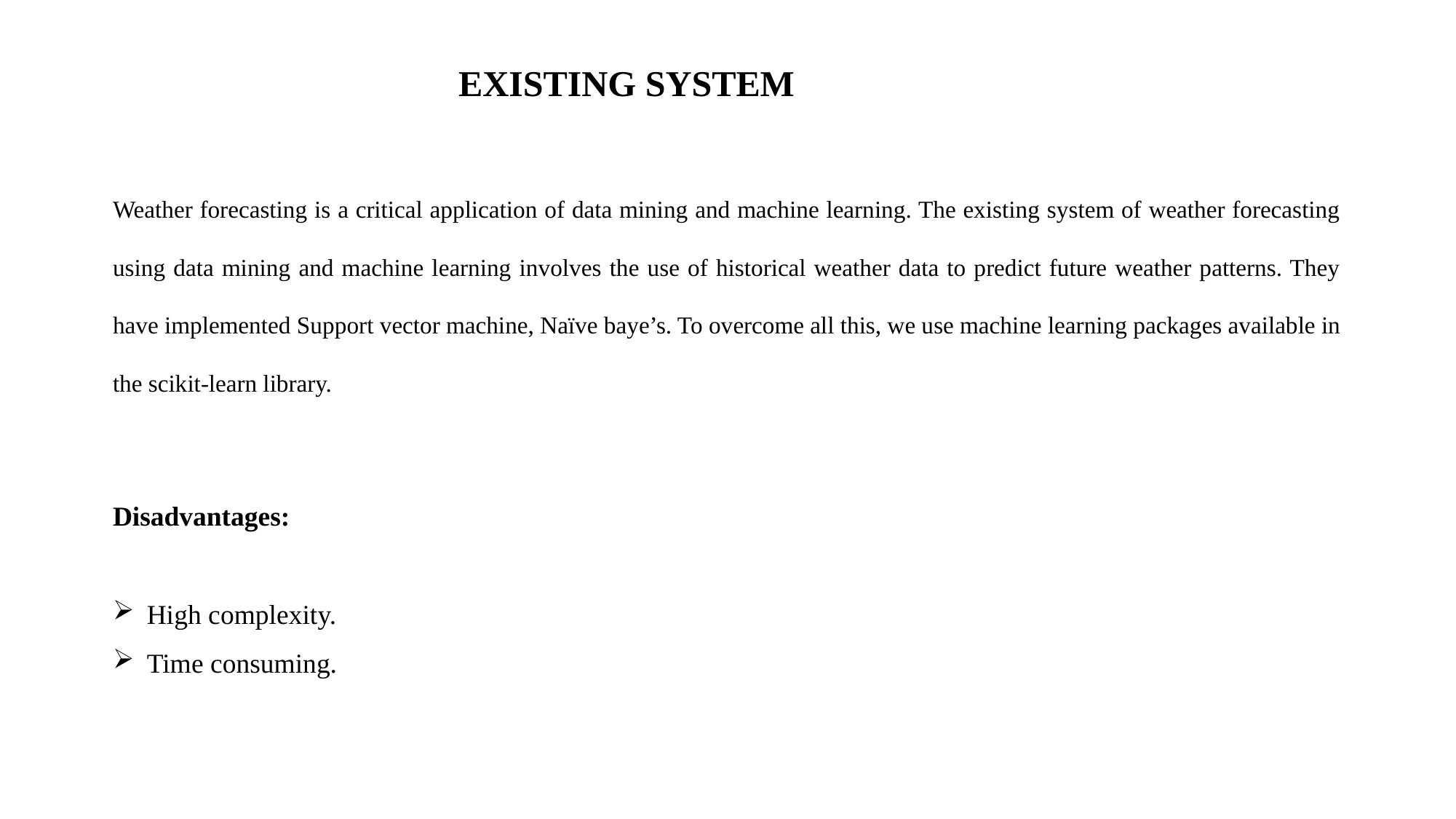

EXISTING SYSTEM
Weather forecasting is a critical application of data mining and machine learning. The existing system of weather forecasting using data mining and machine learning involves the use of historical weather data to predict future weather patterns. They have implemented Support vector machine, Naïve baye’s. To overcome all this, we use machine learning packages available in the scikit-learn library.
Disadvantages:

High complexity.
Time consuming.